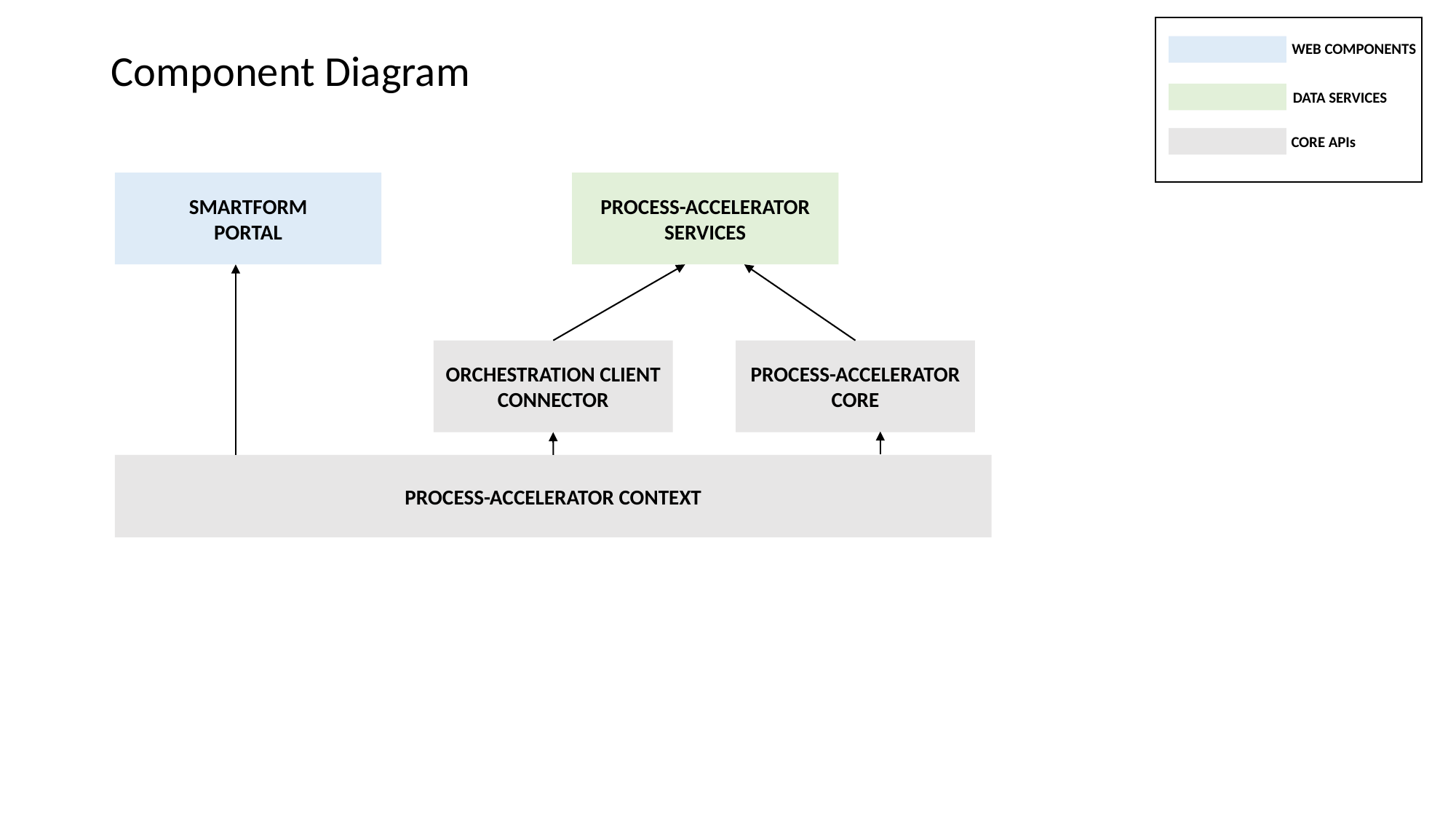

WEB COMPONENTS

DATA SERVICES

CORE APIs

Component Diagram
SMARTFORM
PORTAL
PROCESS-ACCELERATOR SERVICES
ORCHESTRATION CLIENT CONNECTOR
PROCESS-ACCELERATOR CORE
PROCESS-ACCELERATOR CONTEXT